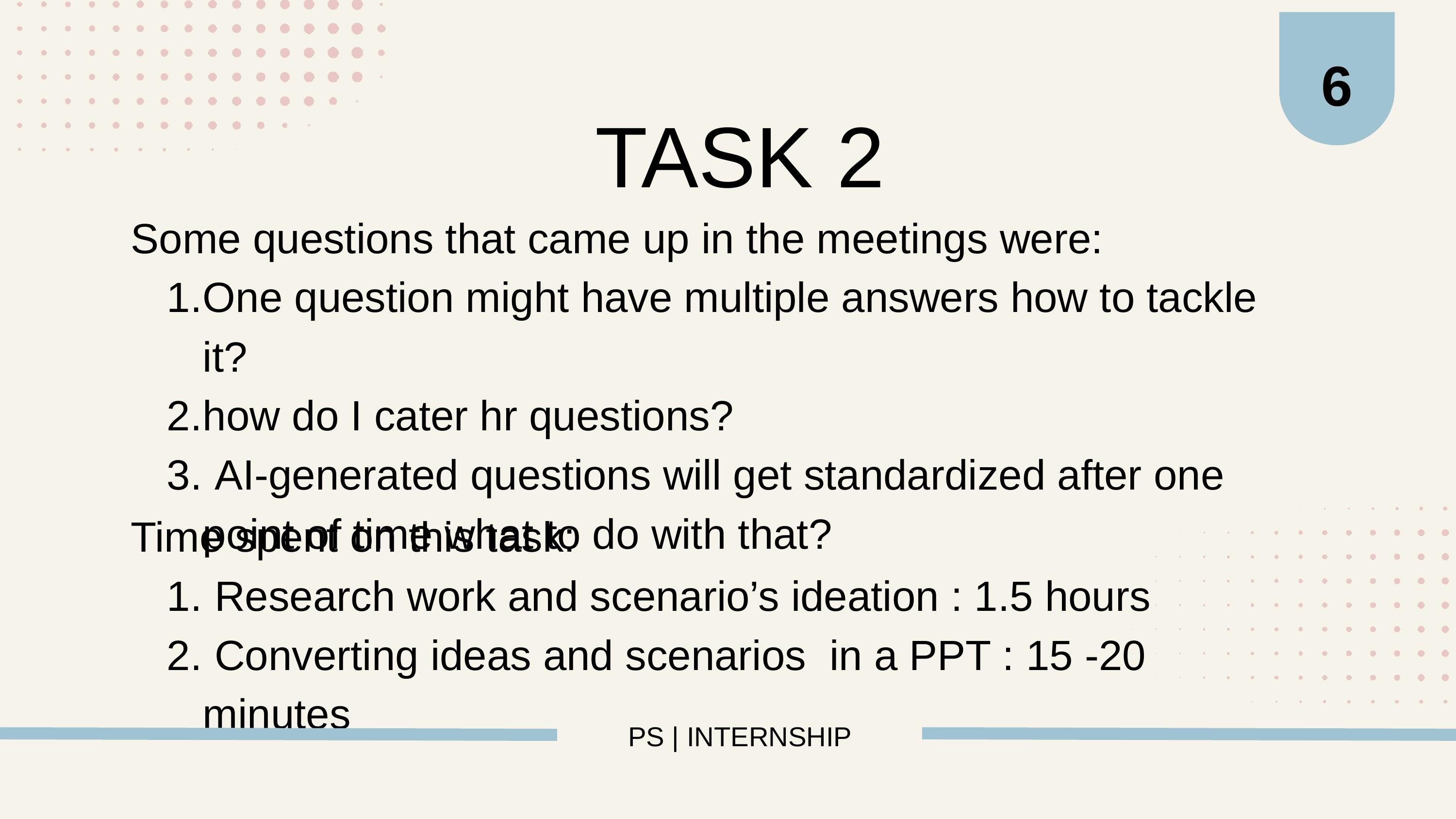

6
TASK 2
Some questions that came up in the meetings were:
One question might have multiple answers how to tackle it?
how do I cater hr questions?
 AI-generated questions will get standardized after one point of time what to do with that?
Time spent on this task:
 Research work and scenario’s ideation : 1.5 hours
 Converting ideas and scenarios  in a PPT : 15 -20 minutes

PS | INTERNSHIP